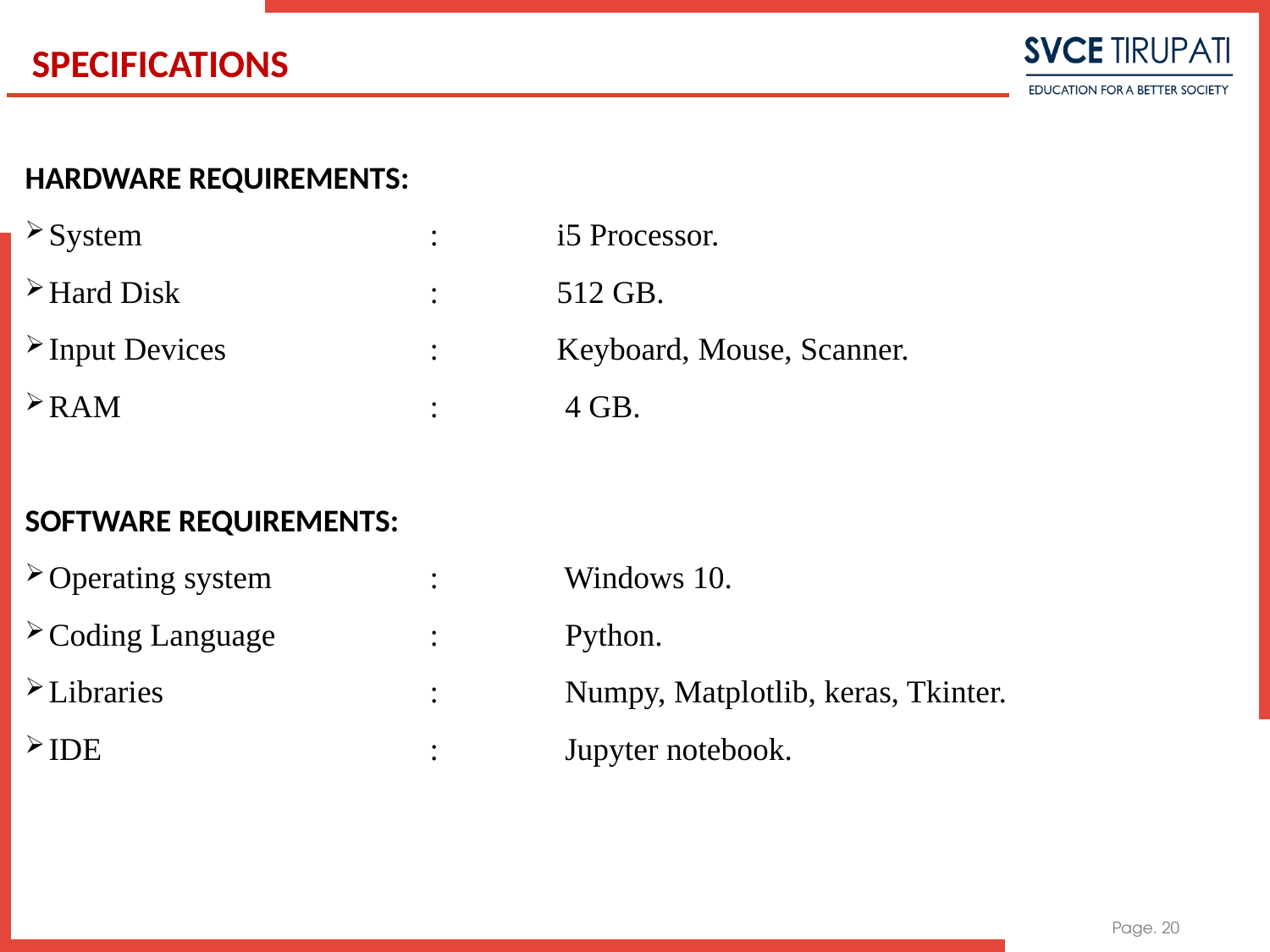

# SPECIFICATIONS

HARDWARE REQUIREMENTS:
System            		: 	i5 Processor.
Hard Disk       		: 	512 GB.
Input Devices 		:	Keyboard, Mouse, Scanner.
RAM            		:	 4 GB.

SOFTWARE REQUIREMENTS:
Operating system 		:	 Windows 10.
Coding Language 		:	 Python.
Libraries 			:	 Numpy, Matplotlib, keras, Tkinter.
IDE                      		:	 Jupyter notebook.